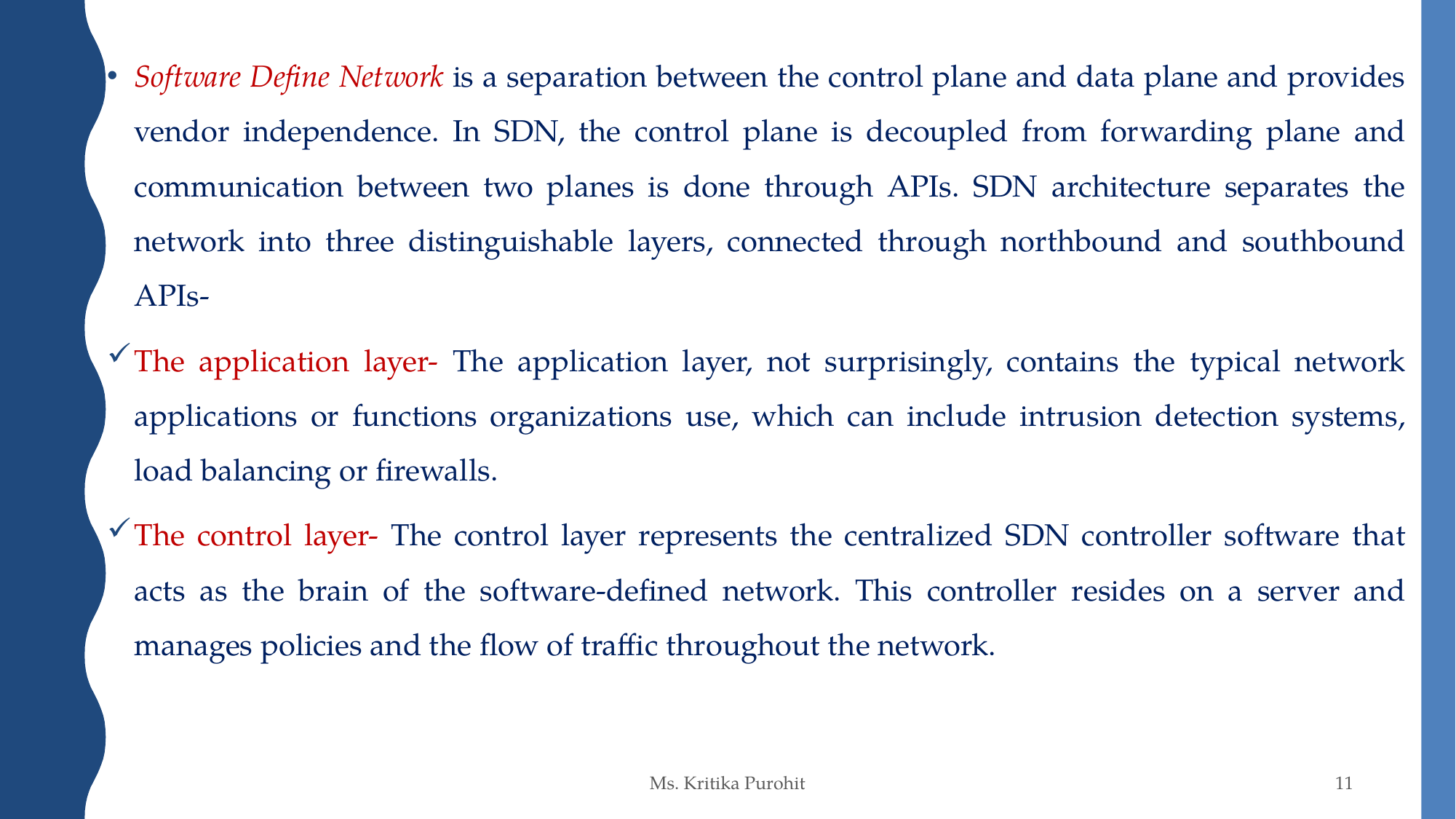

Software Define Network is a separation between the control plane and data plane and provides vendor independence. In SDN, the control plane is decoupled from forwarding plane and communication between two planes is done through APIs. SDN architecture separates the network into three distinguishable layers, connected through northbound and southbound APIs-
The application layer- The application layer, not surprisingly, contains the typical network applications or functions organizations use, which can include intrusion detection systems, load balancing or firewalls.
The control layer- The control layer represents the centralized SDN controller software that acts as the brain of the software-defined network. This controller resides on a server and manages policies and the flow of traffic throughout the network.
Ms. Kritika Purohit
11